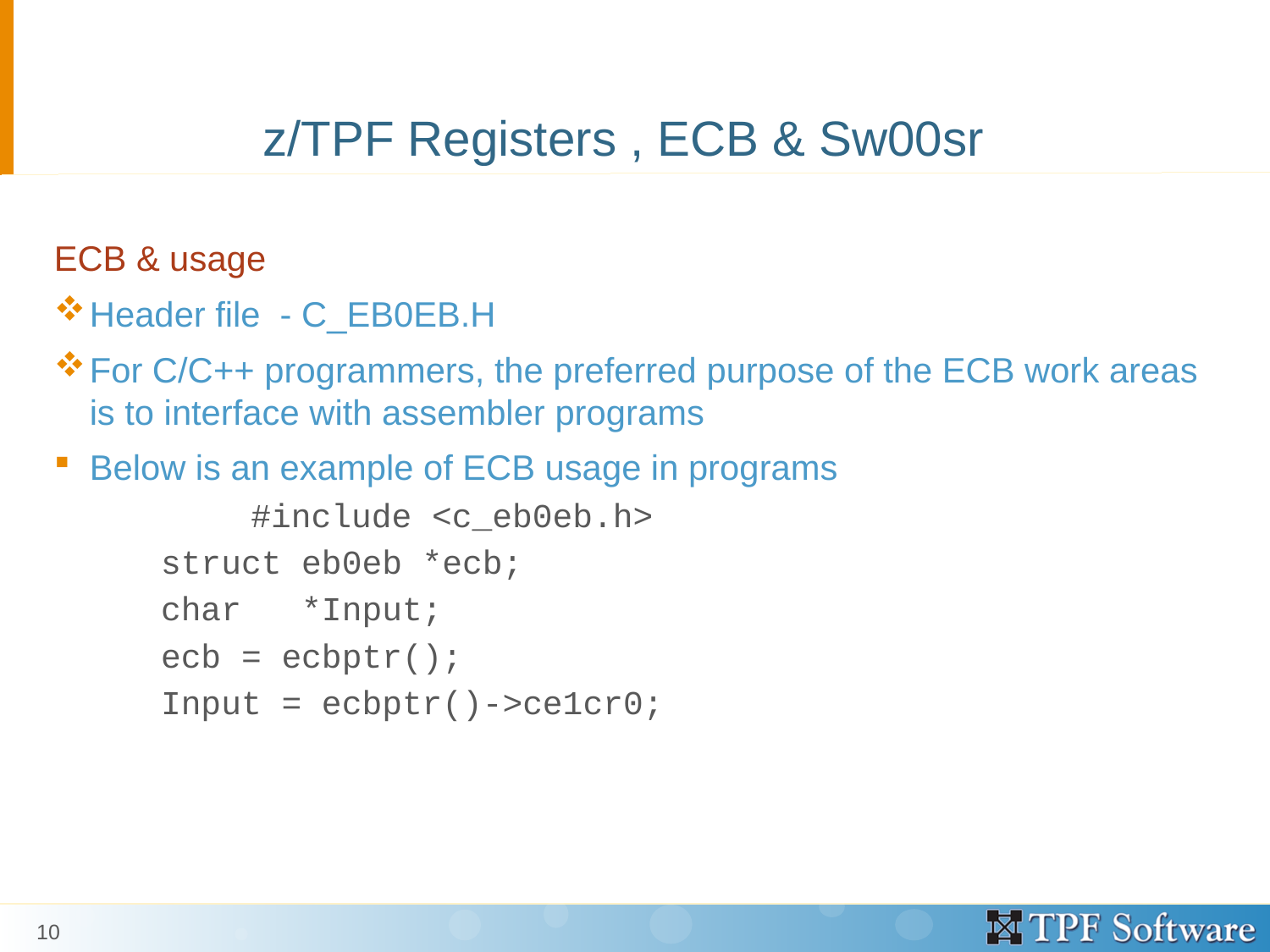

# z/TPF Registers , ECB & Sw00sr
ECB & usage
Header file  - C_EB0EB.H
For C/C++ programmers, the preferred purpose of the ECB work areas is to interface with assembler programs
Below is an example of ECB usage in programs
		#include <c_eb0eb.h>
   struct eb0eb *ecb;
   char   *Input;
   ecb = ecbptr();
   Input = ecbptr()->ce1cr0;

10